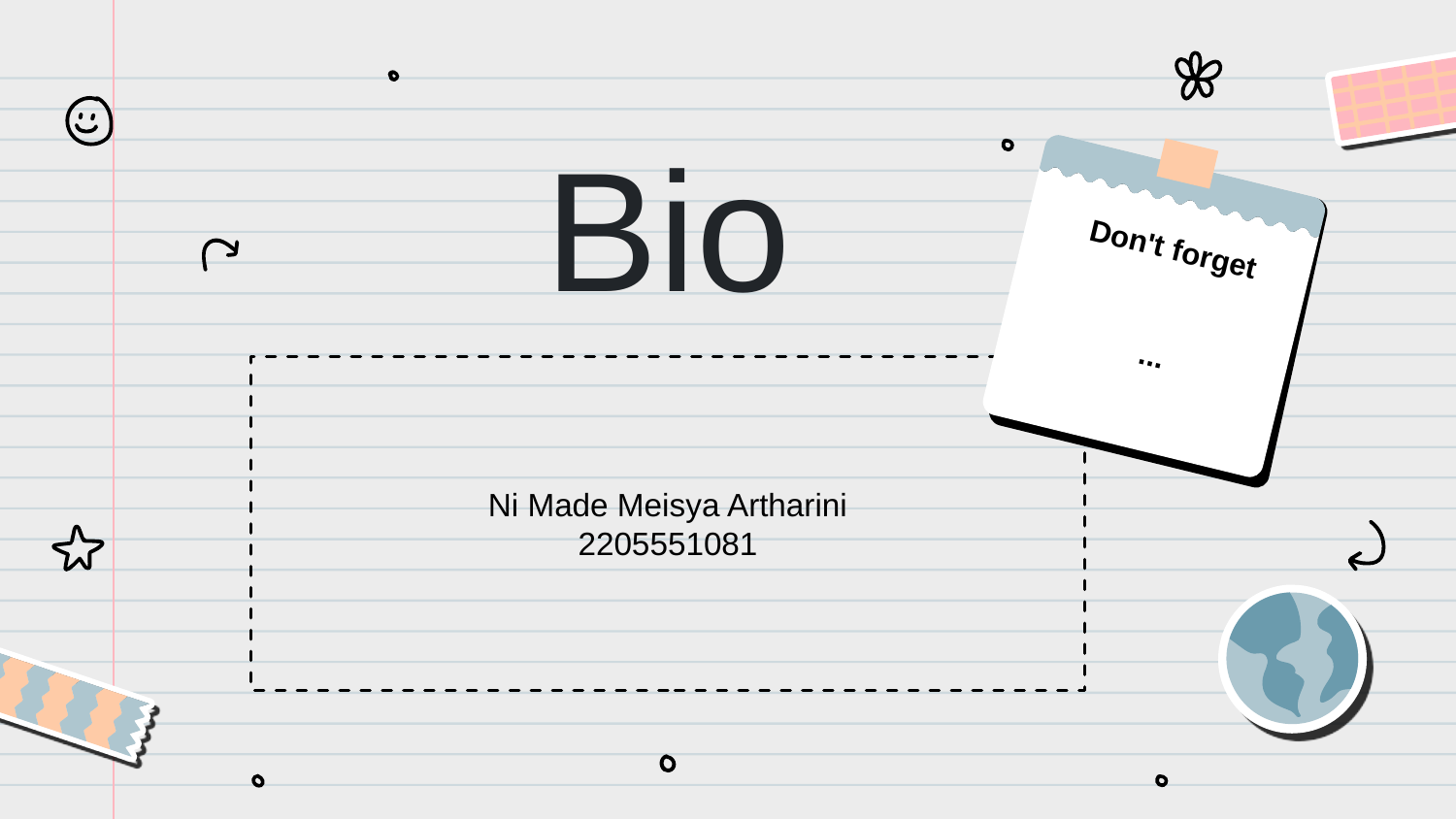

Don't forget
            ...
# Bio
Ni Made Meisya Artharini
2205551081